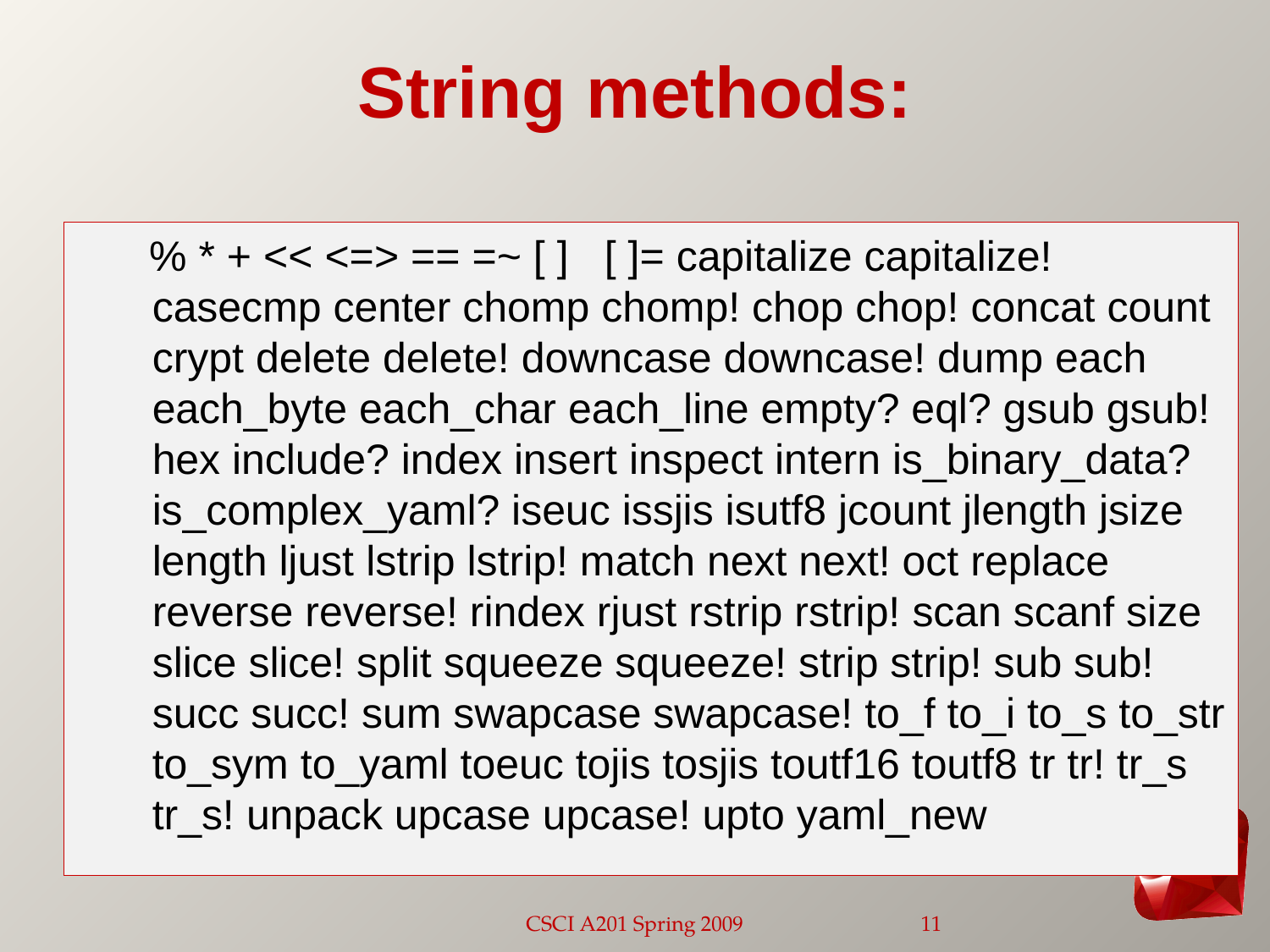

# String methods:
     % * + << <=> == =~ [ ]   [ ]= capitalize capitalize! casecmp center chomp chomp! chop chop! concat count crypt delete delete! downcase downcase! dump each each_byte each_char each_line empty? eql? gsub gsub!  hex include? index insert inspect intern is_binary_data? is_complex_yaml? iseuc issjis isutf8 jcount jlength jsize length ljust lstrip lstrip! match next next! oct replace reverse reverse! rindex rjust rstrip rstrip! scan scanf size slice slice! split squeeze squeeze! strip strip! sub sub! succ succ! sum swapcase swapcase! to_f to_i to_s to_str to_sym to_yaml toeuc tojis tosjis toutf16 toutf8 tr tr! tr_s tr_s! unpack upcase upcase! upto yaml_new
CSCI A201 Spring 2009
11